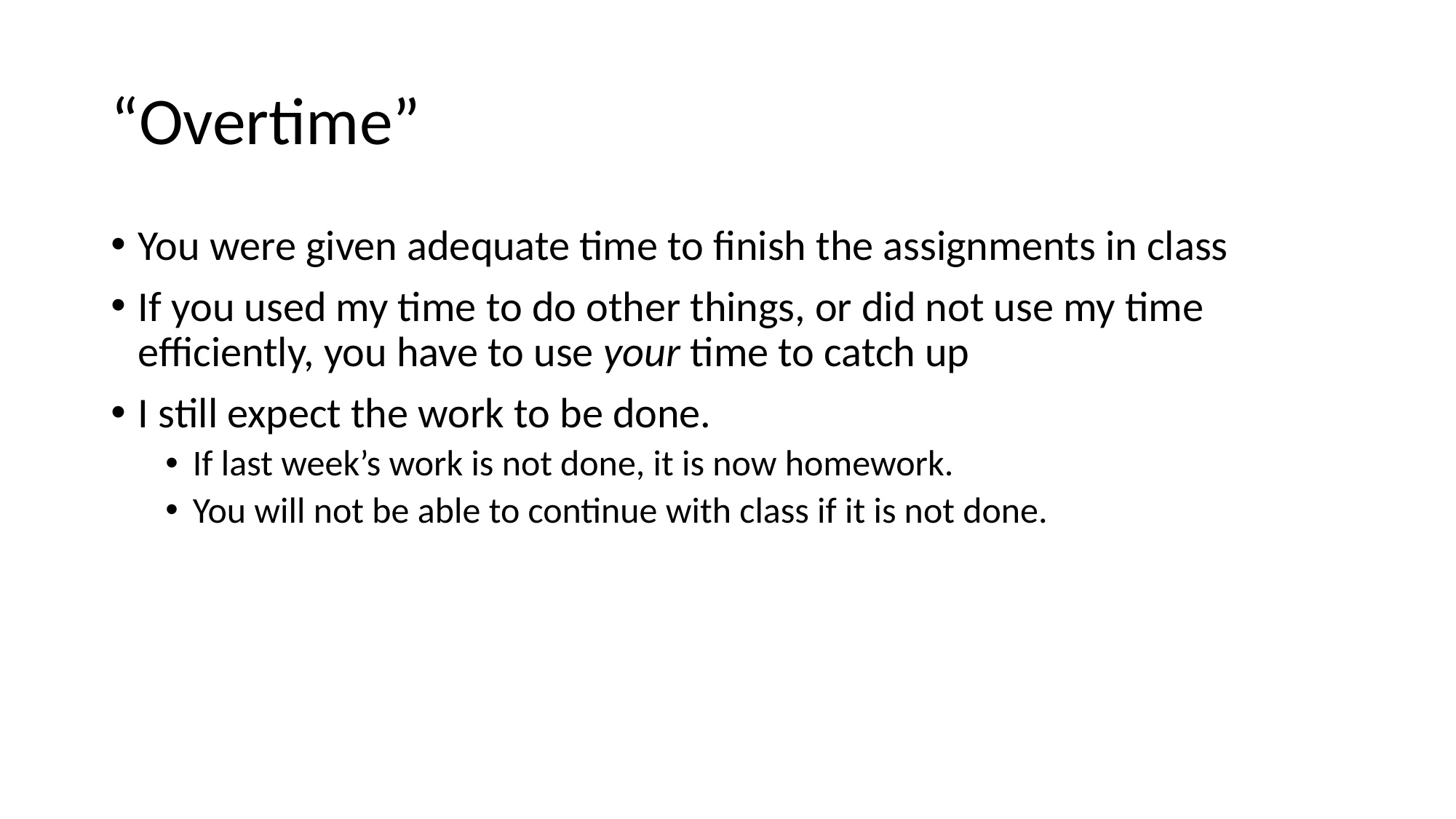

# “Overtime”
You were given adequate time to finish the assignments in class
If you used my time to do other things, or did not use my time efficiently, you have to use your time to catch up
I still expect the work to be done.
If last week’s work is not done, it is now homework.
You will not be able to continue with class if it is not done.